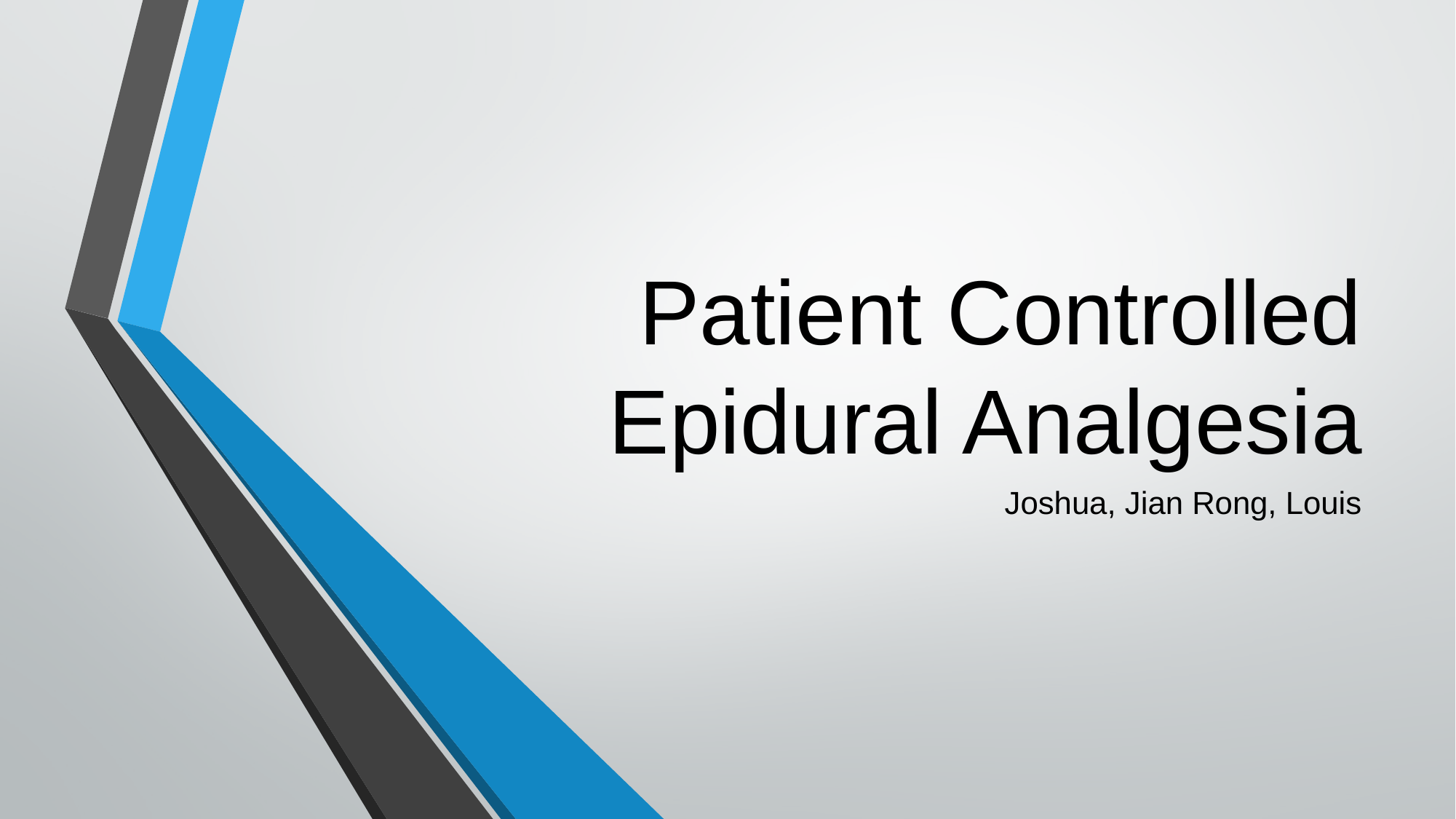

# Patient Controlled Epidural Analgesia
Joshua, Jian Rong, Louis